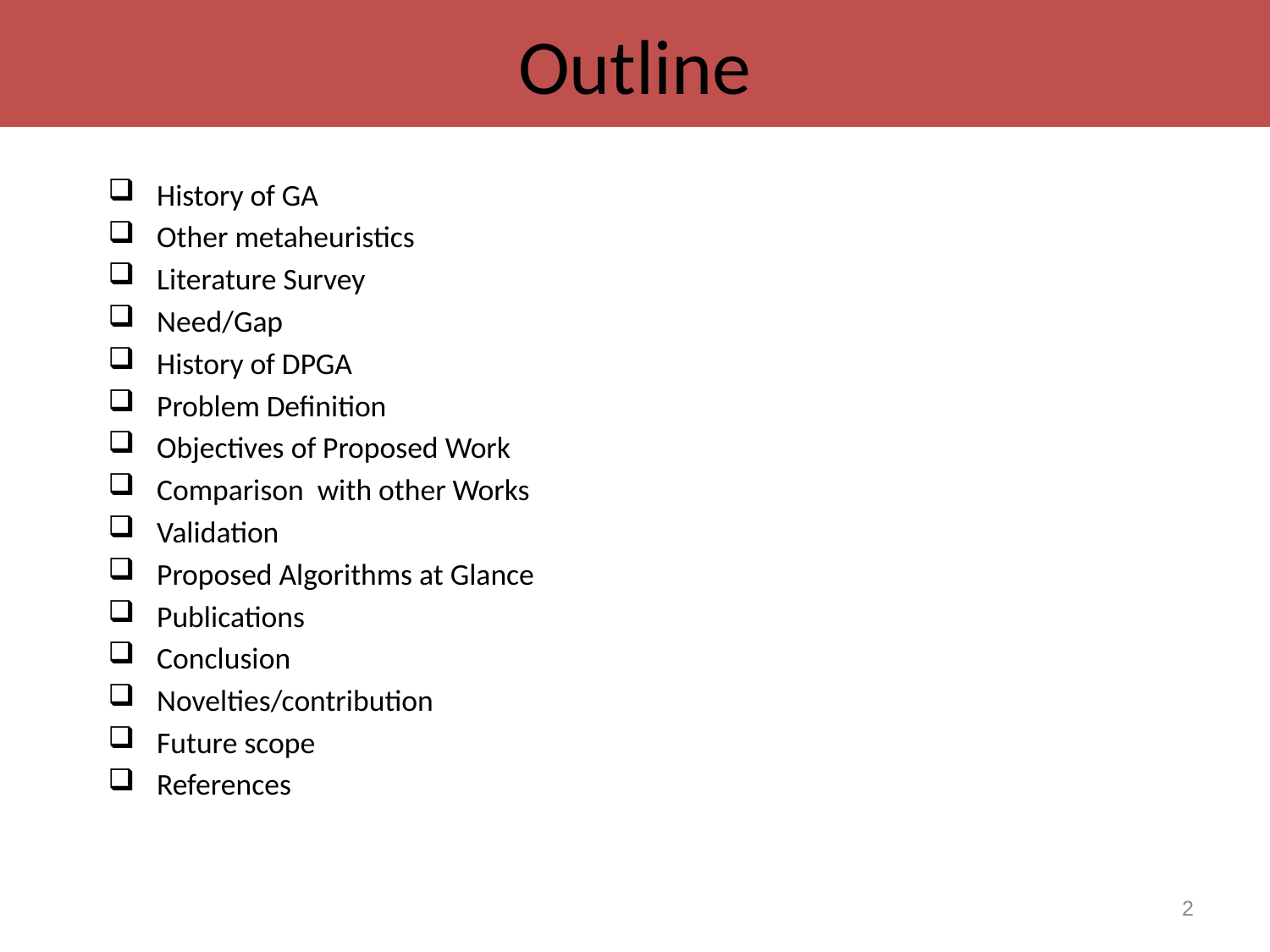

# Outline
History of GA
Other metaheuristics
Literature Survey
Need/Gap
History of DPGA
Problem Definition
Objectives of Proposed Work
Comparison  with other Works
Validation
Proposed Algorithms at Glance
Publications
Conclusion
Novelties/contribution
Future scope
References

2